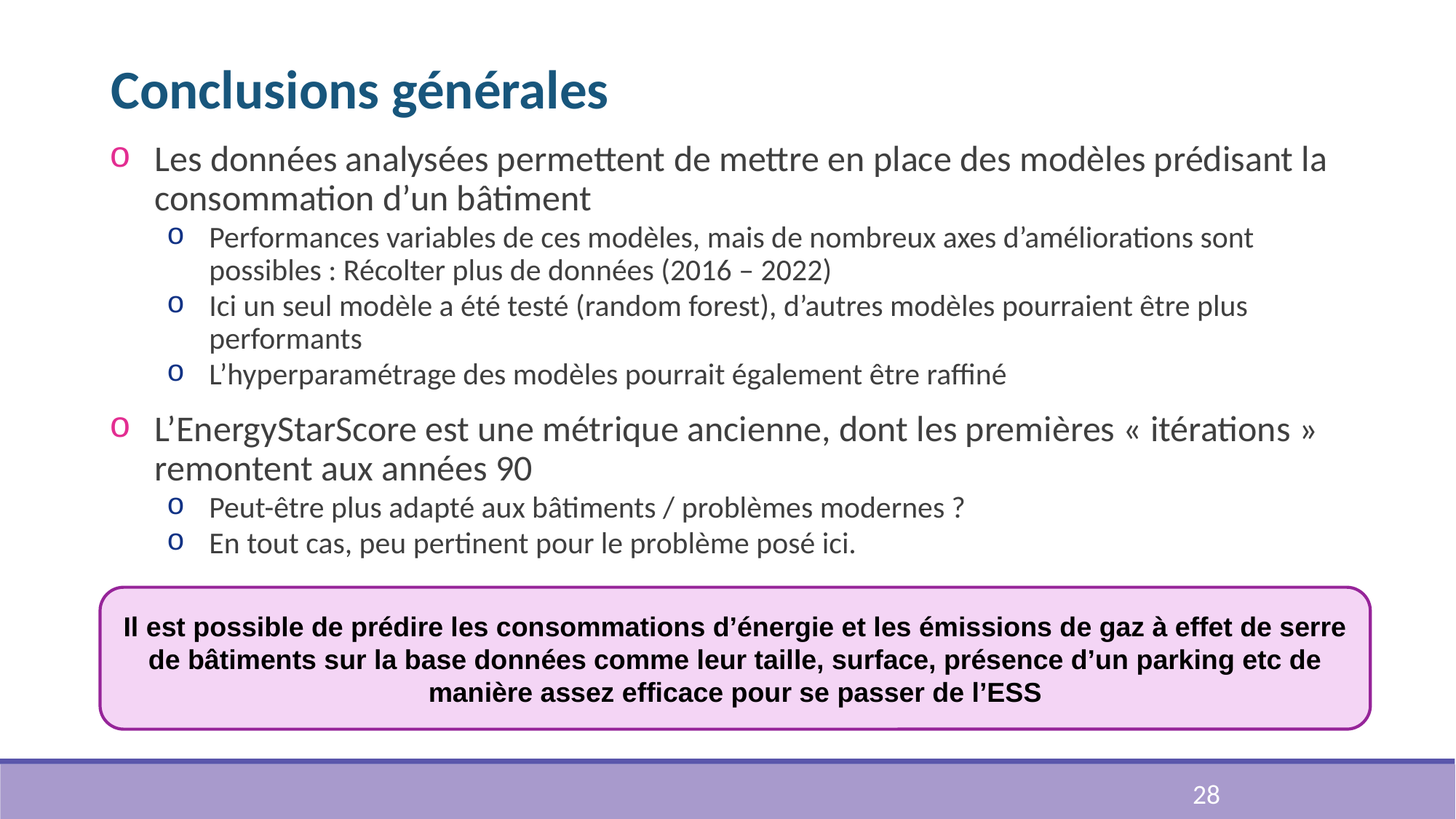

# Conclusions générales
Les données analysées permettent de mettre en place des modèles prédisant la consommation d’un bâtiment
Performances variables de ces modèles, mais de nombreux axes d’améliorations sont possibles : Récolter plus de données (2016 – 2022)
Ici un seul modèle a été testé (random forest), d’autres modèles pourraient être plus performants
L’hyperparamétrage des modèles pourrait également être raffiné
L’EnergyStarScore est une métrique ancienne, dont les premières « itérations » remontent aux années 90
Peut-être plus adapté aux bâtiments / problèmes modernes ?
En tout cas, peu pertinent pour le problème posé ici.
Il est possible de prédire les consommations d’énergie et les émissions de gaz à effet de serre de bâtiments sur la base données comme leur taille, surface, présence d’un parking etc de manière assez efficace pour se passer de l’ESS
28